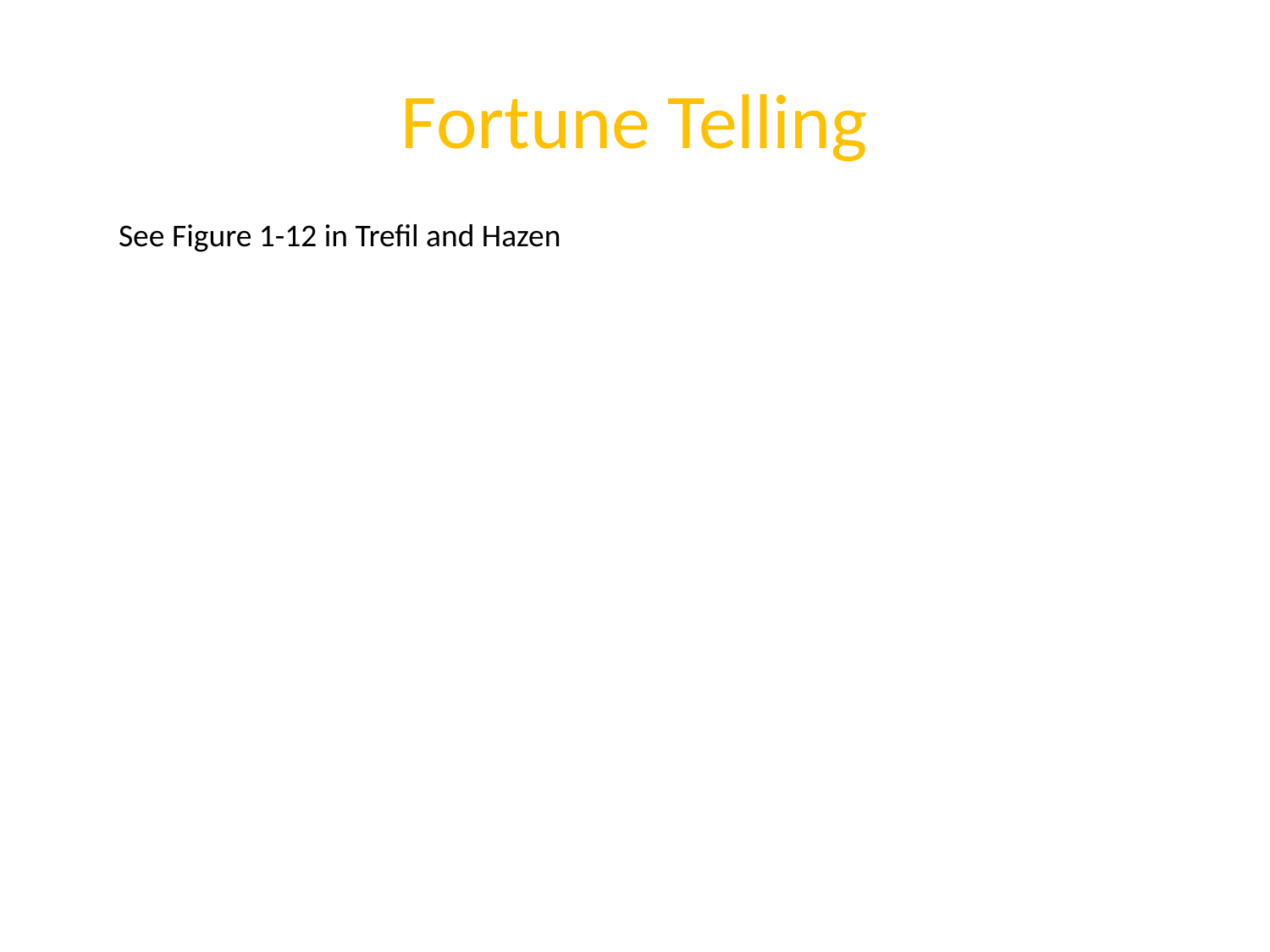

# Fortune Telling
See Figure 1-12 in Trefil and Hazen